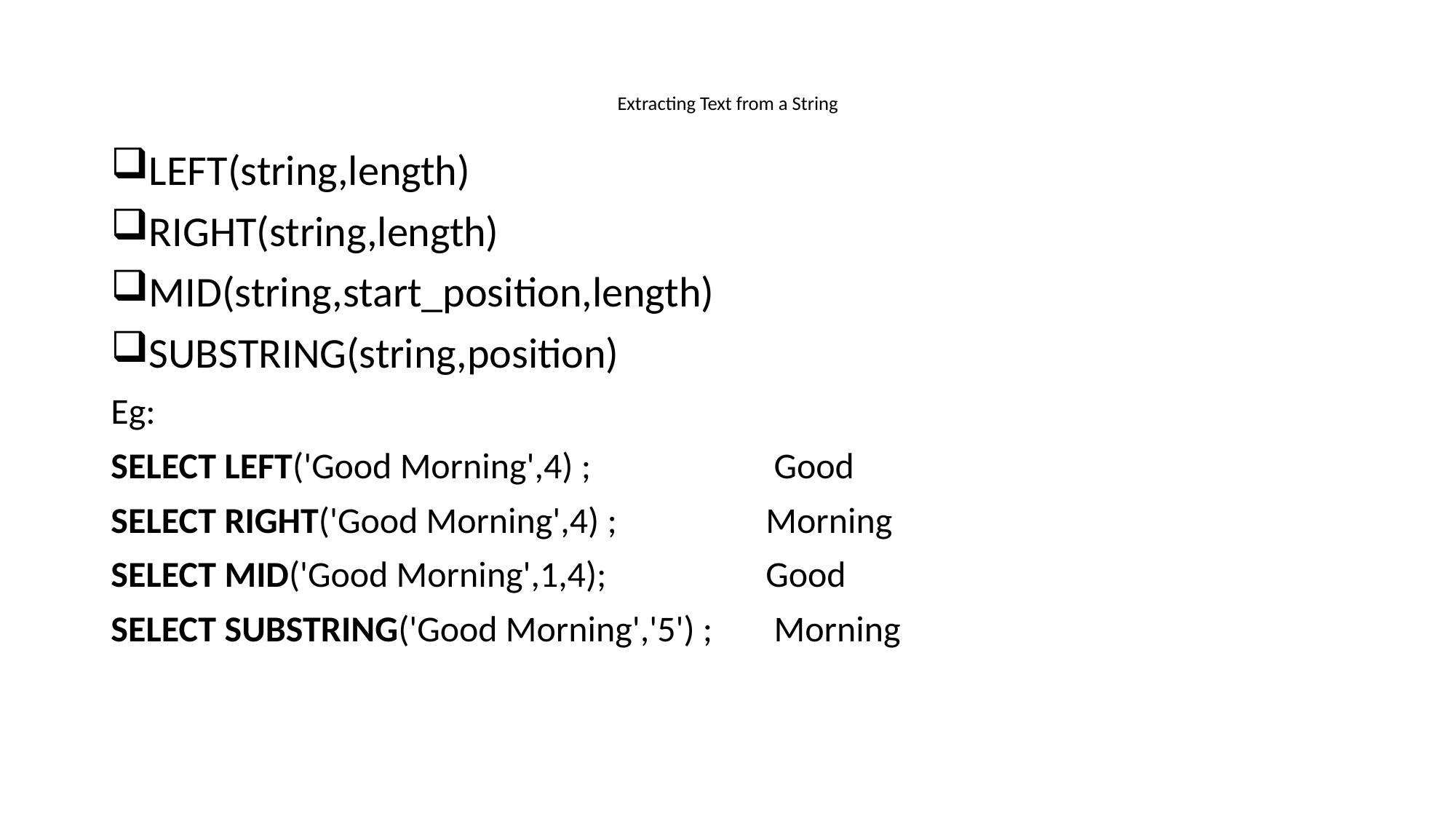

# Extracting Text from a String
LEFT(string,length)
RIGHT(string,length)
MID(string,start_position,length)
SUBSTRING(string,position)
Eg:
SELECT LEFT('Good Morning',4) ;		 Good
SELECT RIGHT('Good Morning',4) ;		Morning
SELECT MID('Good Morning',1,4);		Good
SELECT SUBSTRING('Good Morning','5') ;	 Morning